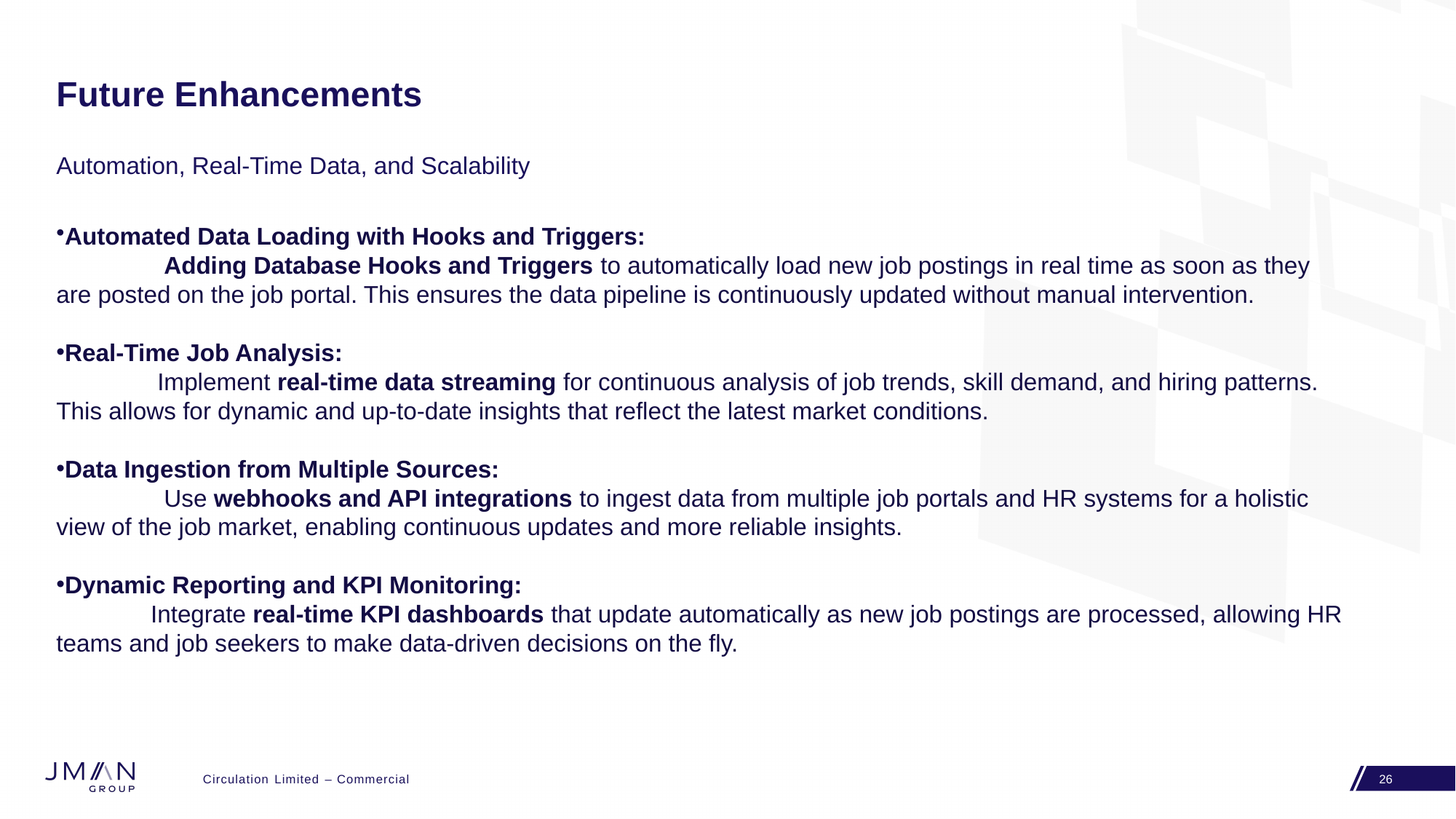

# Future Enhancements
Automation, Real-Time Data, and Scalability
Automated Data Loading with Hooks and Triggers:
                Adding Database Hooks and Triggers to automatically load new job postings in real time as soon as they are posted on the job portal. This ensures the data pipeline is continuously updated without manual intervention.

Real-Time Job Analysis:
               Implement real-time data streaming for continuous analysis of job trends, skill demand, and hiring patterns. This allows for dynamic and up-to-date insights that reflect the latest market conditions.

Data Ingestion from Multiple Sources:
                Use webhooks and API integrations to ingest data from multiple job portals and HR systems for a holistic view of the job market, enabling continuous updates and more reliable insights.

Dynamic Reporting and KPI Monitoring:
              Integrate real-time KPI dashboards that update automatically as new job postings are processed, allowing HR teams and job seekers to make data-driven decisions on the fly.